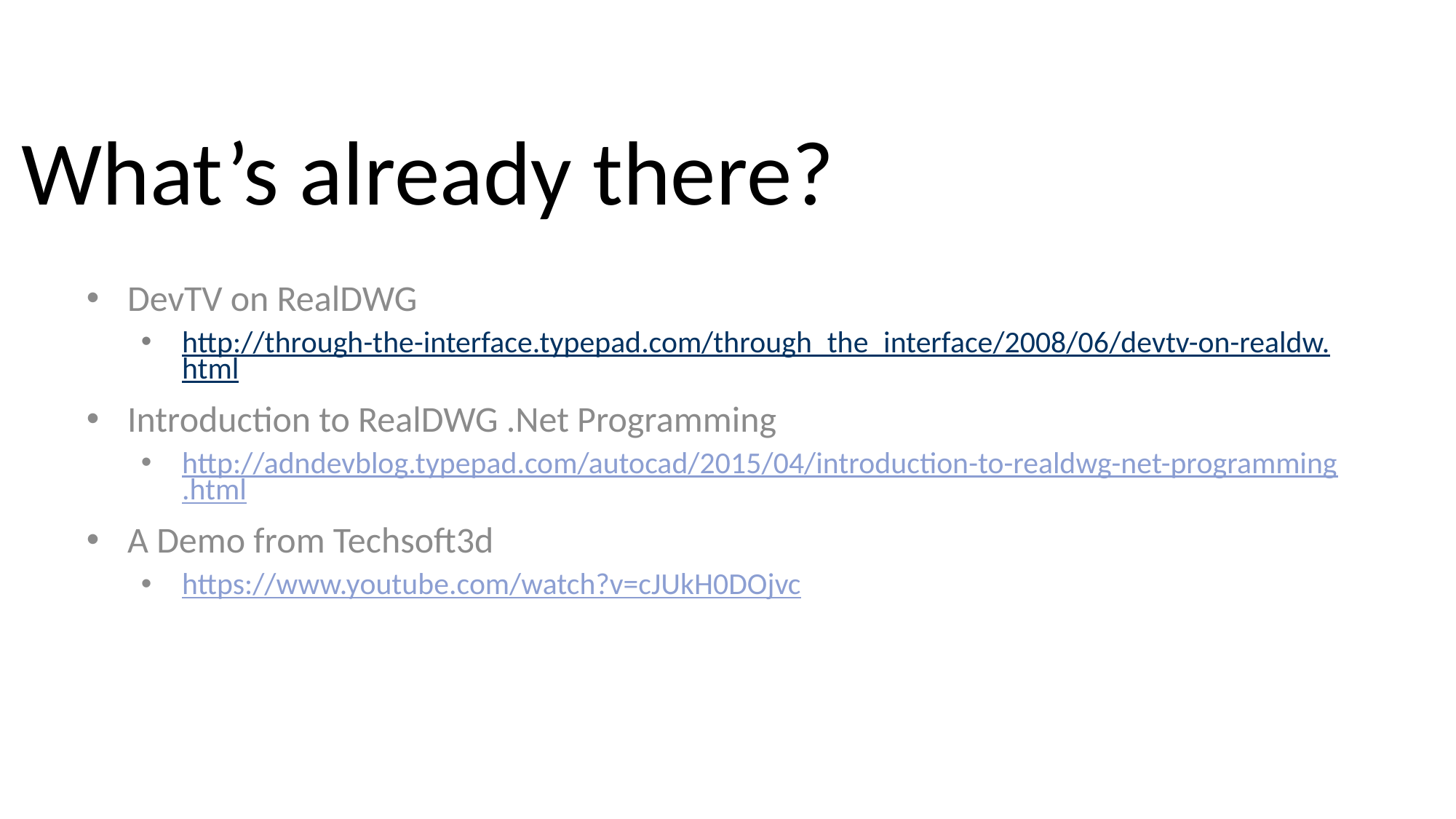

# What’s already there?
DevTV on RealDWG
http://through-the-interface.typepad.com/through_the_interface/2008/06/devtv-on-realdw.html
Introduction to RealDWG .Net Programming
http://adndevblog.typepad.com/autocad/2015/04/introduction-to-realdwg-net-programming.html
A Demo from Techsoft3d
https://www.youtube.com/watch?v=cJUkH0DOjvc